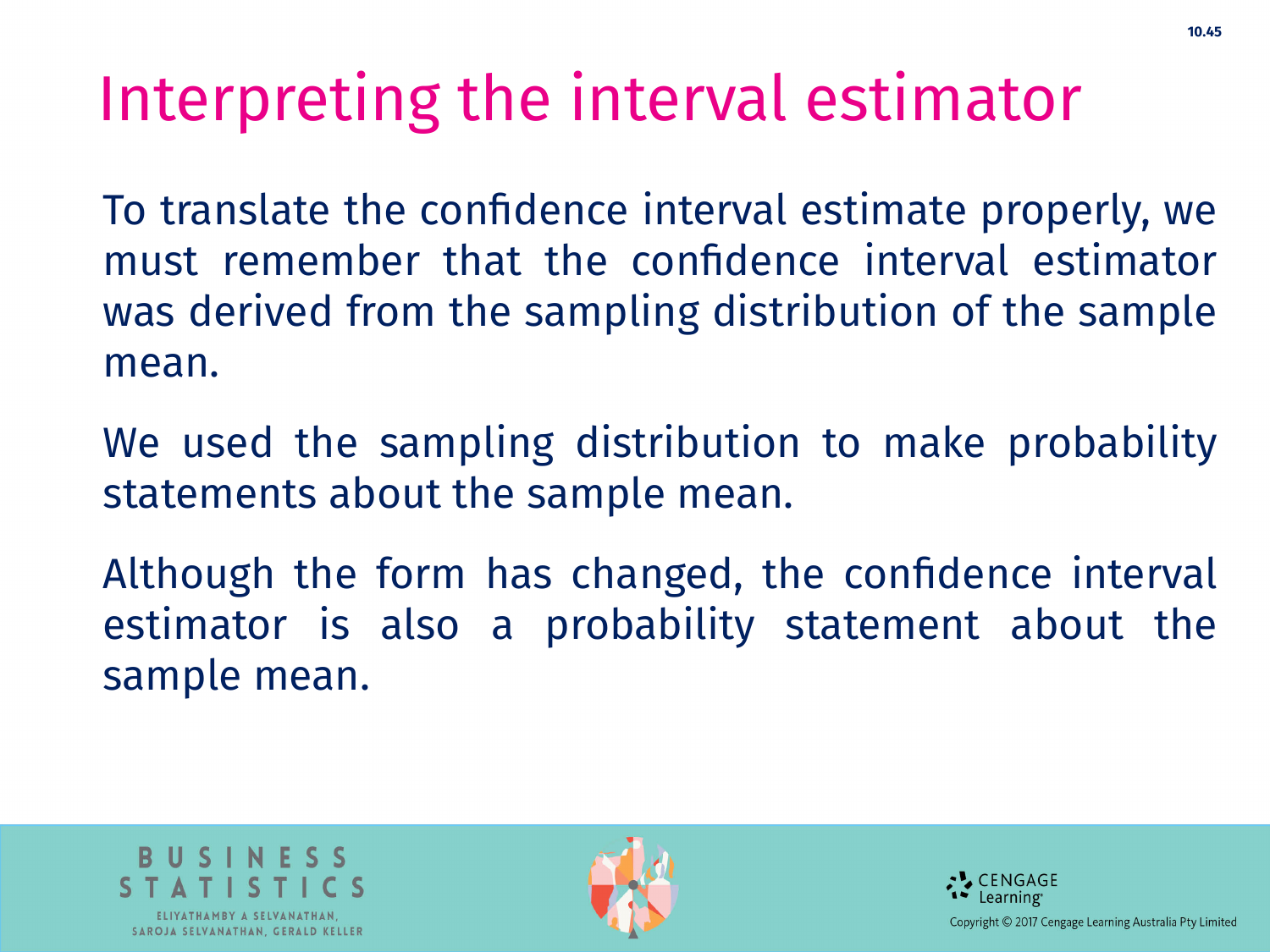

10.45
# Interpreting the interval estimator
To translate the confidence interval estimate properly, we must remember that the confidence interval estimator was derived from the sampling distribution of the sample mean.
We used the sampling distribution to make probability statements about the sample mean.
Although the form has changed, the confidence interval estimator is also a probability statement about the sample mean.